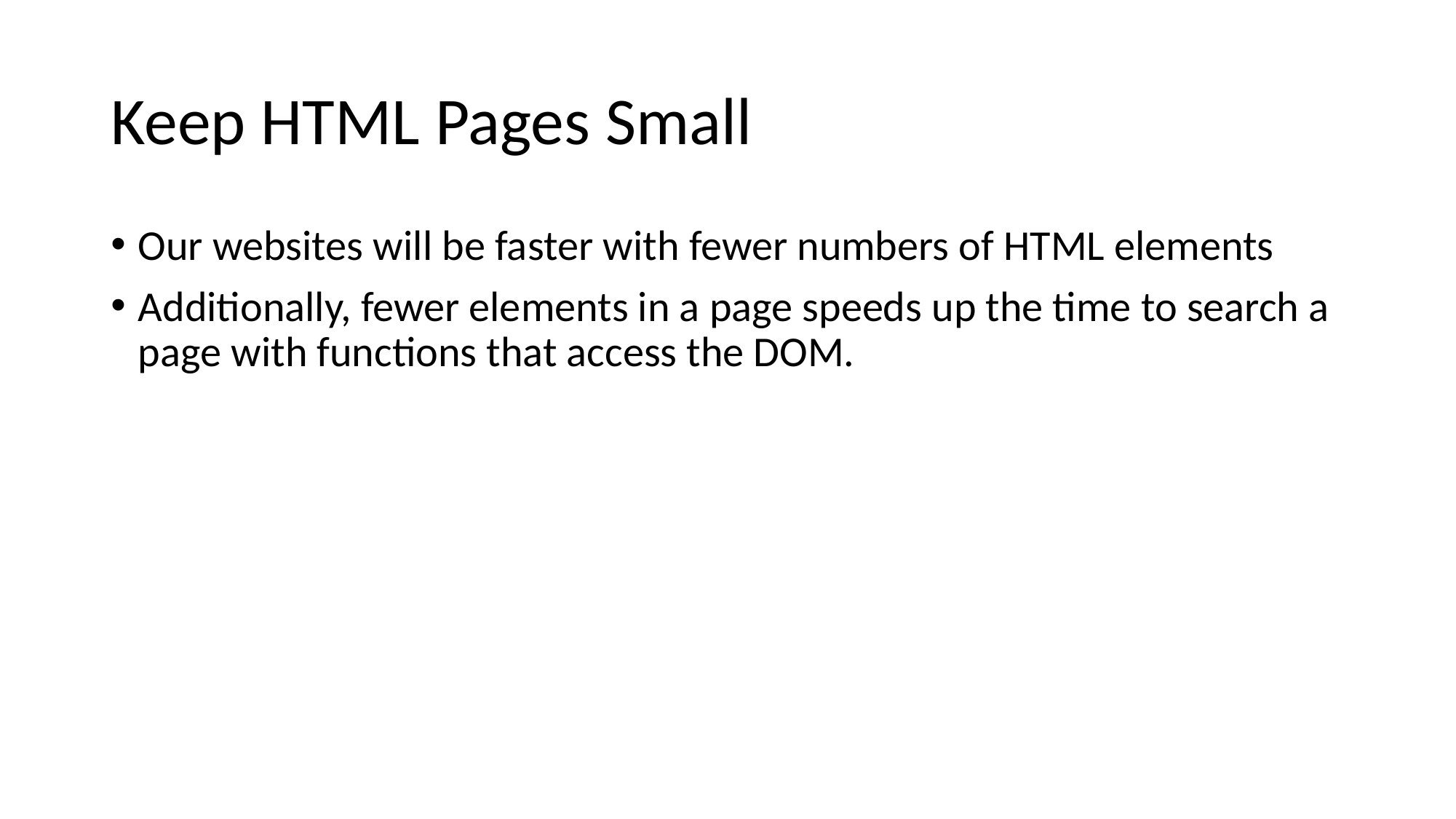

# Keep HTML Pages Small
Our websites will be faster with fewer numbers of HTML elements
Additionally, fewer elements in a page speeds up the time to search a page with functions that access the DOM.